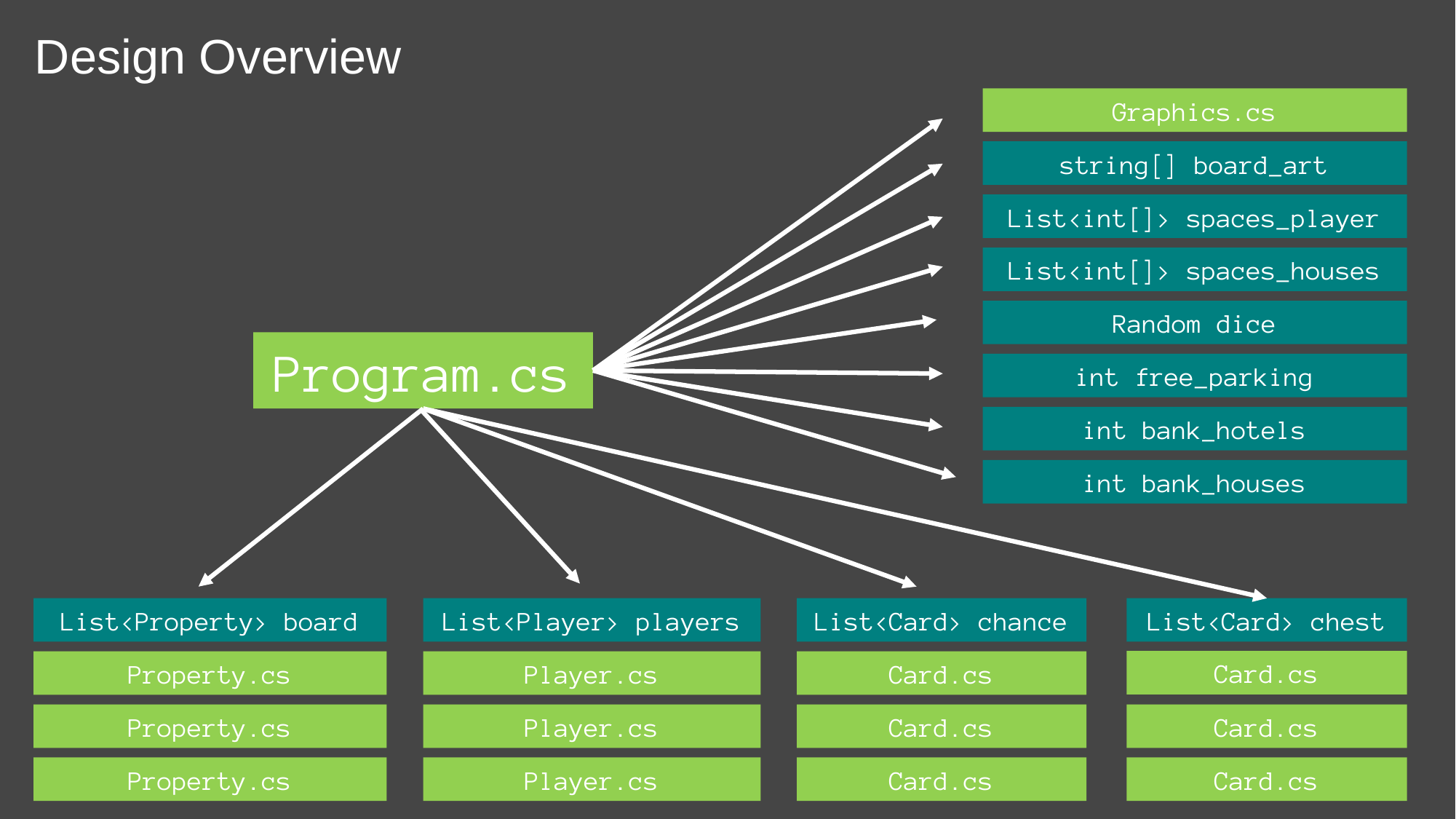

# Design Overview
Graphics.cs
string[] board_art
List<int[]> spaces_player
List<int[]> spaces_houses
Random dice
Program.cs
int free_parking
int bank_hotels
int bank_houses
List<Property> board
List<Player> players
List<Card> chance
List<Card> chest
Card.cs
Property.cs
Player.cs
Card.cs
Property.cs
Player.cs
Card.cs
Card.cs
Property.cs
Player.cs
Card.cs
Card.cs